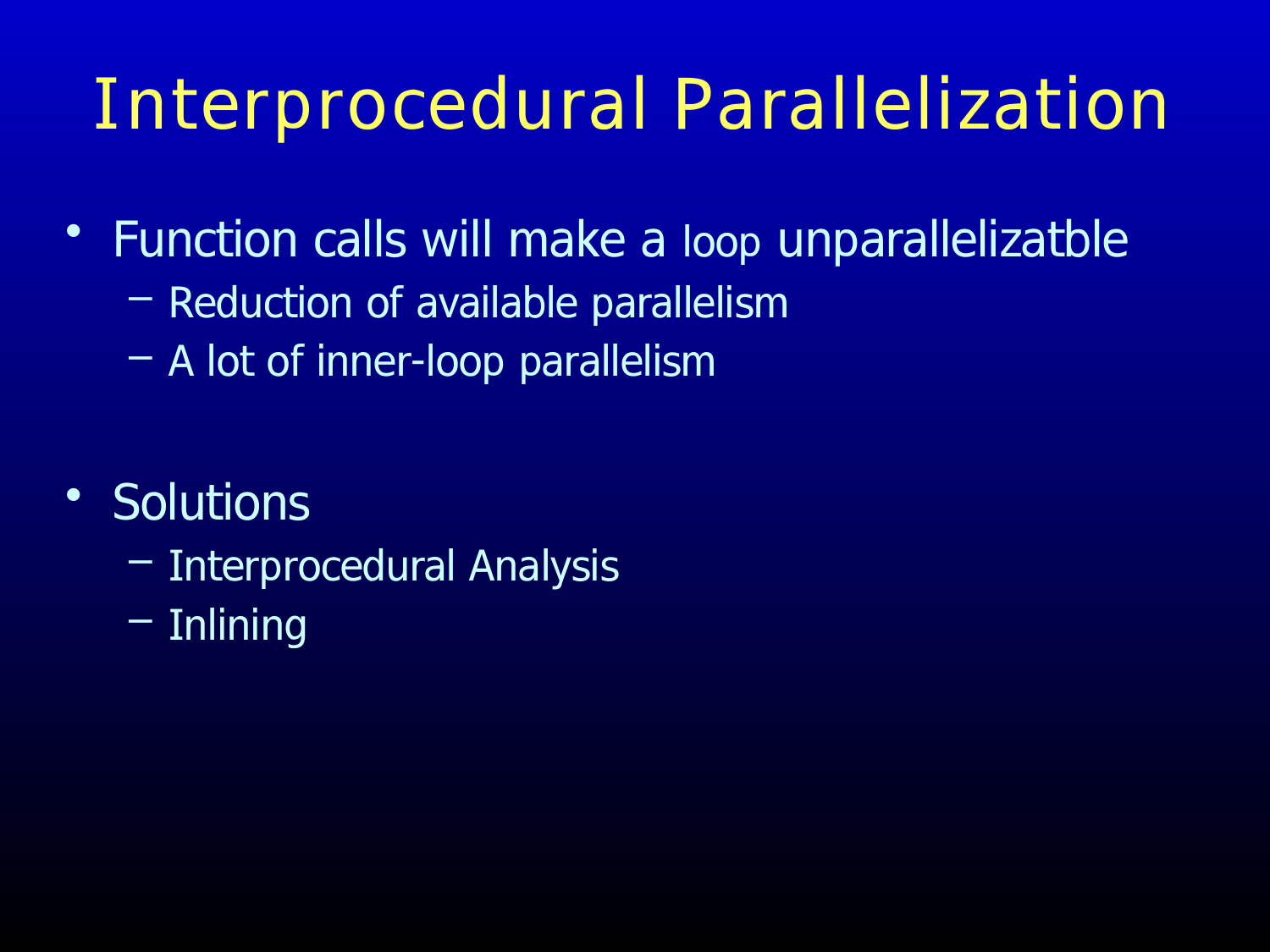

# Interprocedural Parallelization
Function calls will make a loop unparallelizatble
Reduction of available parallelism
A lot of inner-loop parallelism

Solutions
Interprocedural Analysis
Inlining